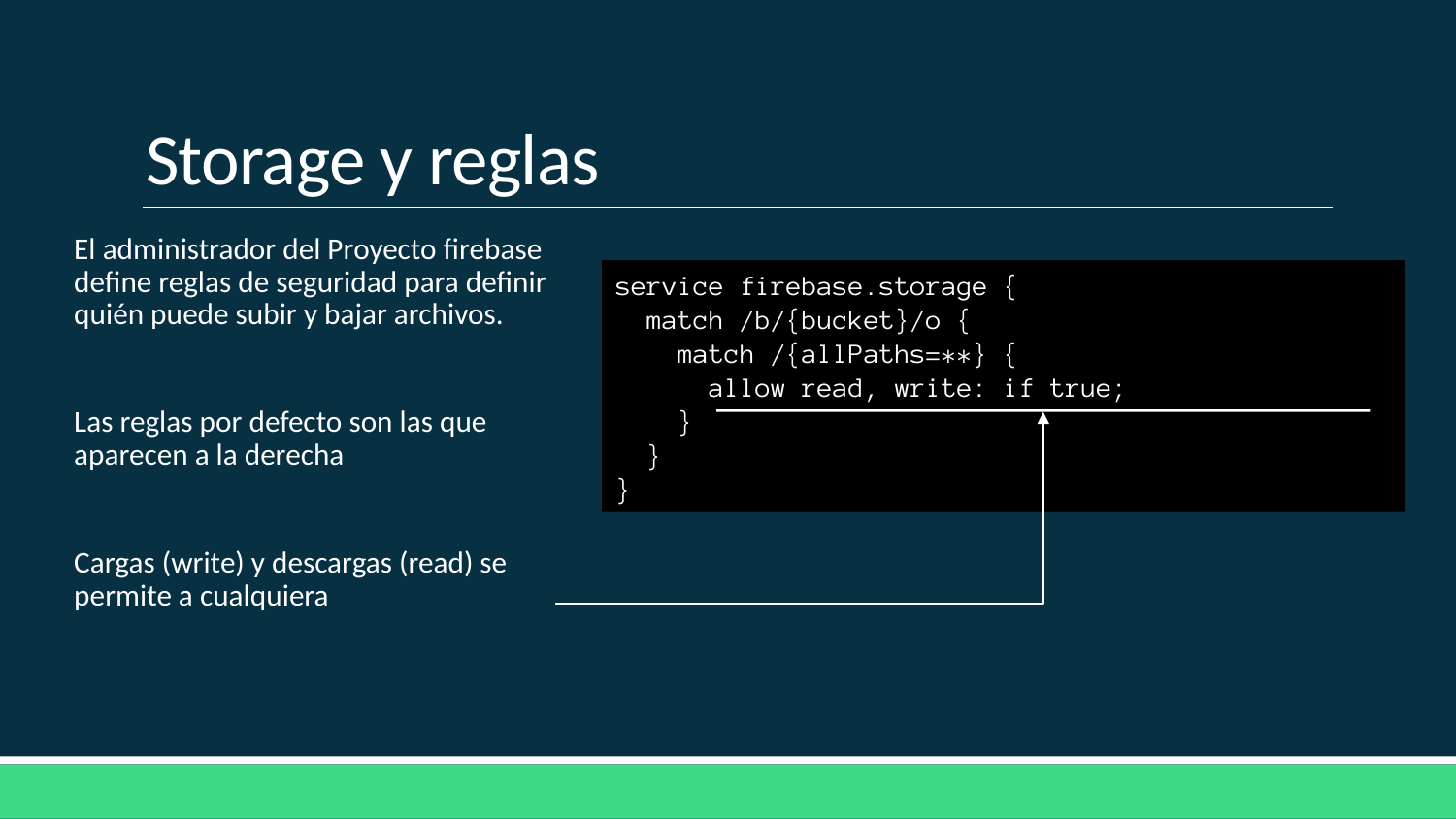

# Storage y reglas
El administrador del Proyecto firebase define reglas de seguridad para definir quién puede subir y bajar archivos.

Las reglas por defecto son las que aparecen a la derecha

Cargas (write) y descargas (read) se permite a cualquiera

service firebase.storage {
  match /b/{bucket}/o {
    match /{allPaths=**} {
      allow read, write: if true;
    }
  }
}